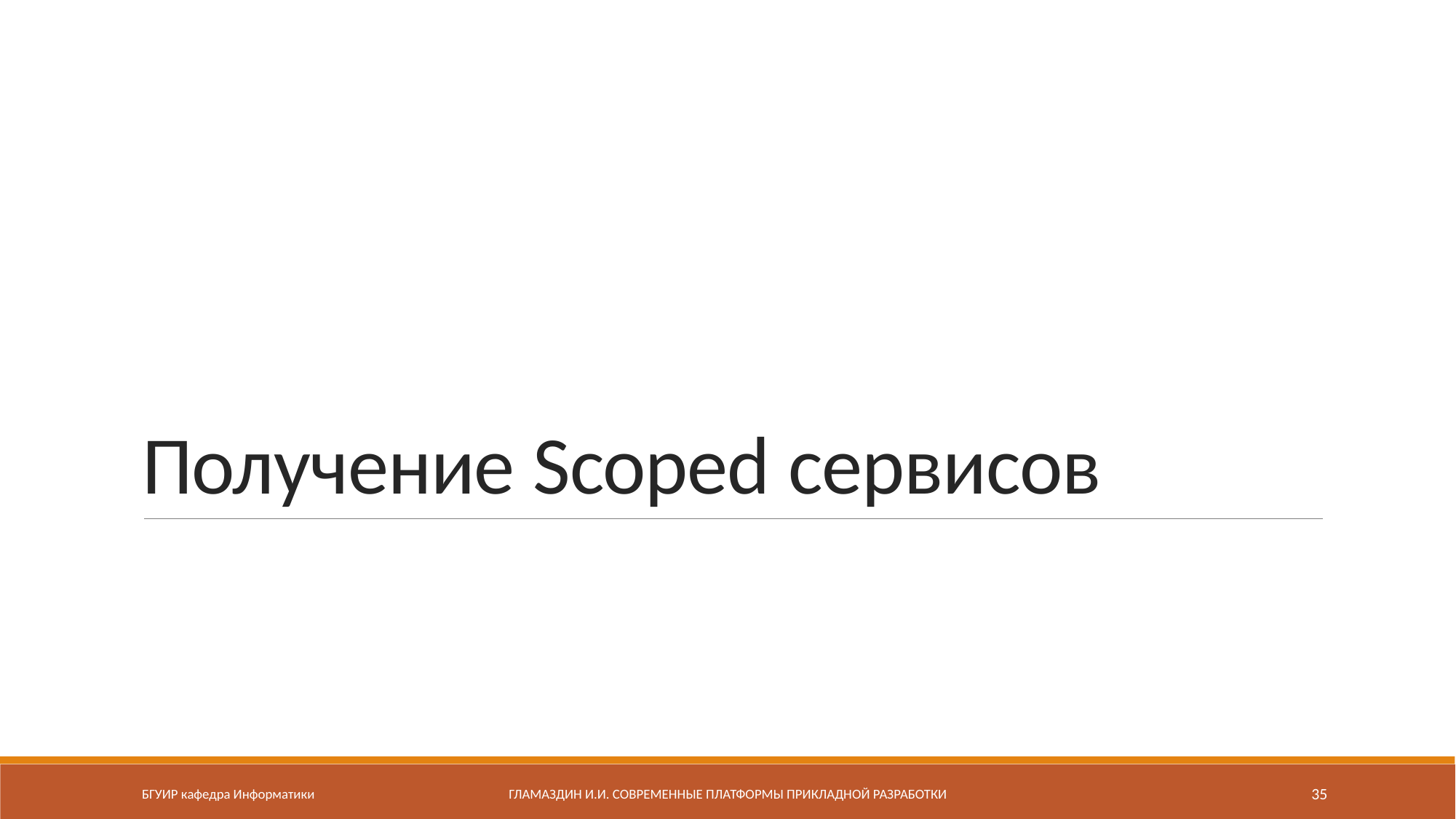

# Получение Scoped сервисов
БГУИР кафедра Информатики
Гламаздин И.И. Современные платформы прикладной разработки
35